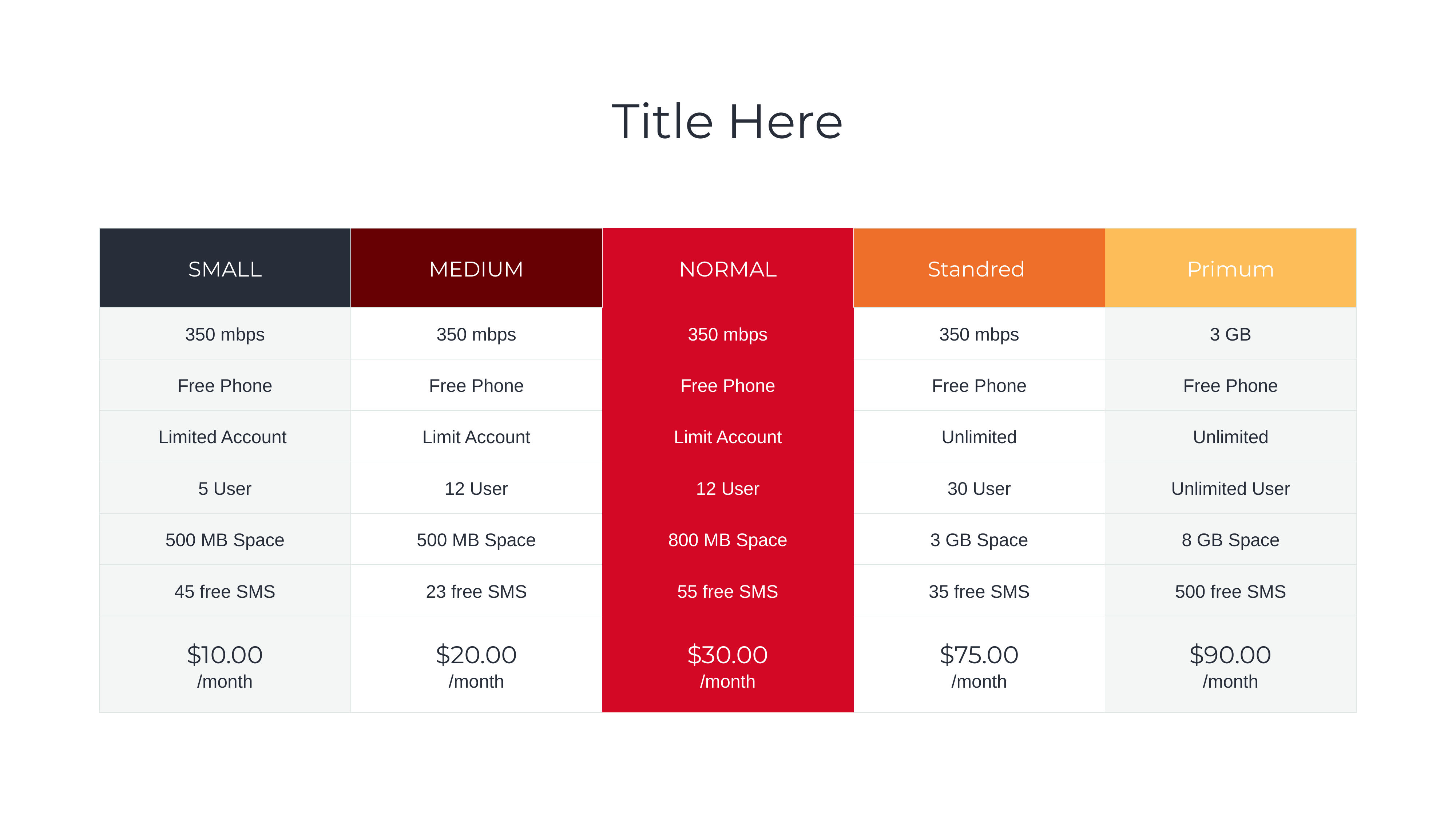

# Title Here
| SMALL | MEDIUM | NORMAL | Standred | Primum |
| --- | --- | --- | --- | --- |
| 350 mbps | 350 mbps | 350 mbps | 350 mbps | 3 GB |
| Free Phone | Free Phone | Free Phone | Free Phone | Free Phone |
| Limited Account | Limit Account | Limit Account | Unlimited | Unlimited |
| 5 User | 12 User | 12 User | 30 User | Unlimited User |
| 500 MB Space | 500 MB Space | 800 MB Space | 3 GB Space | 8 GB Space |
| 45 free SMS | 23 free SMS | 55 free SMS | 35 free SMS | 500 free SMS |
| $10.00 /month | $20.00 /month | $30.00 /month | $75.00 /month | $90.00 /month |